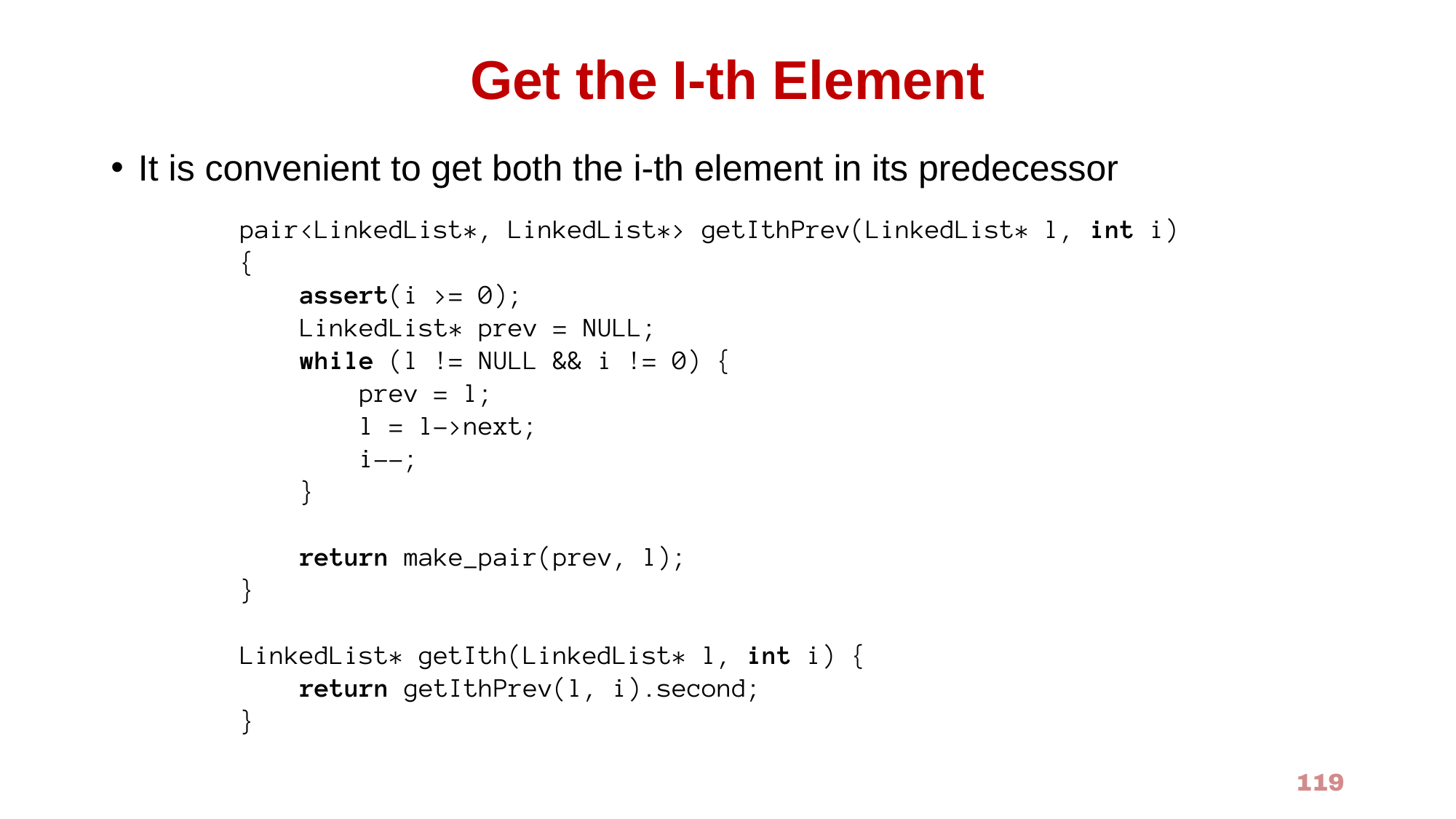

# Get the I-th Element
It is convenient to get both the i-th element in its predecessor
pair<LinkedList*, LinkedList*> getIthPrev(LinkedList* l, int i)
{
    assert(i >= 0);
    LinkedList* prev = NULL;
    while (l != NULL && i != 0) {
        prev = l;
        l = l->next;
        i--;
    }

    return make_pair(prev, l);
}

LinkedList* getIth(LinkedList* l, int i) {
    return getIthPrev(l, i).second;
}
119